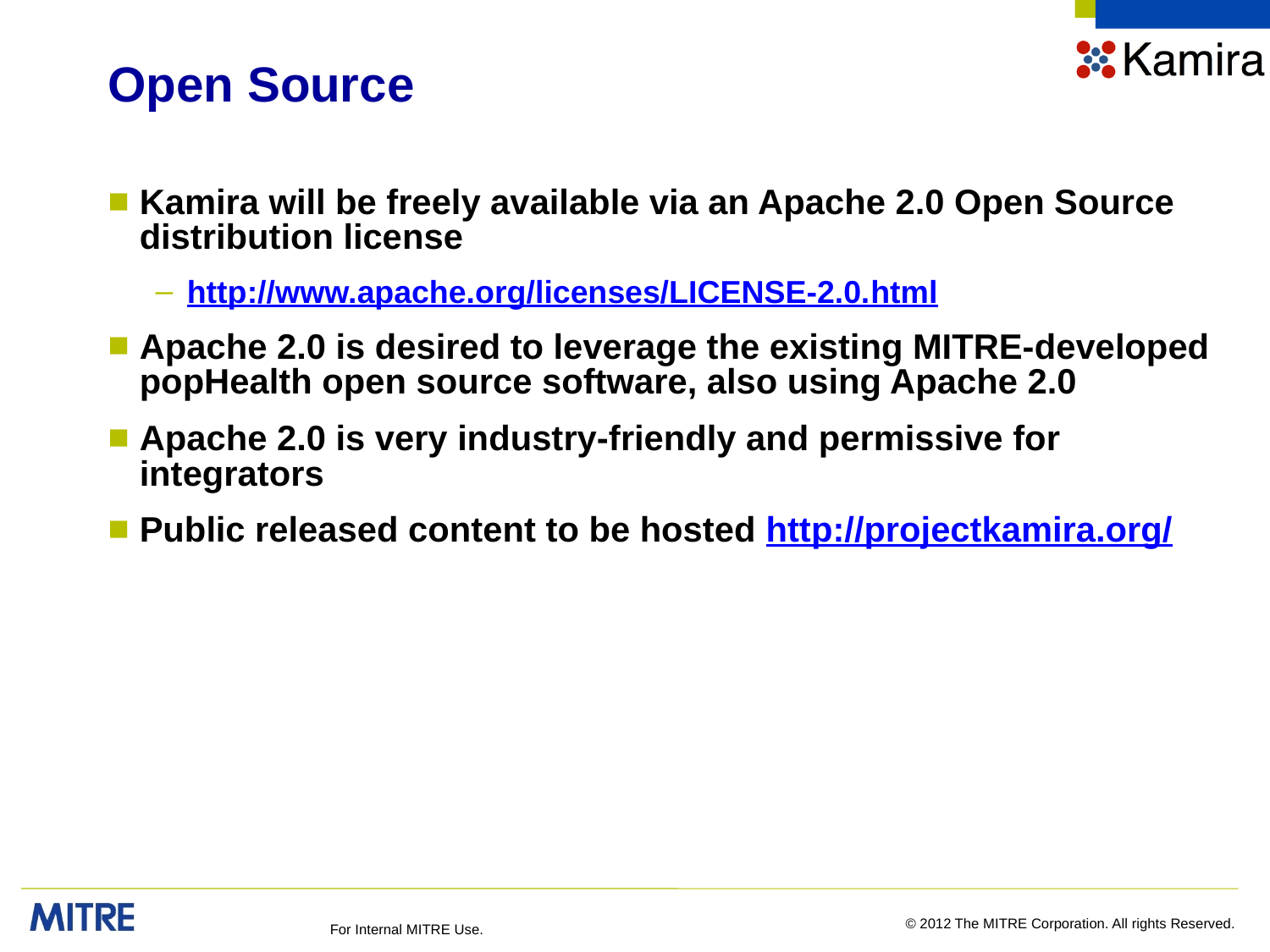

# Open Source
Kamira will be freely available via an Apache 2.0 Open Source distribution license
http://www.apache.org/licenses/LICENSE-2.0.html
Apache 2.0 is desired to leverage the existing MITRE-developed popHealth open source software, also using Apache 2.0
Apache 2.0 is very industry-friendly and permissive for integrators
Public released content to be hosted http://projectkamira.org/